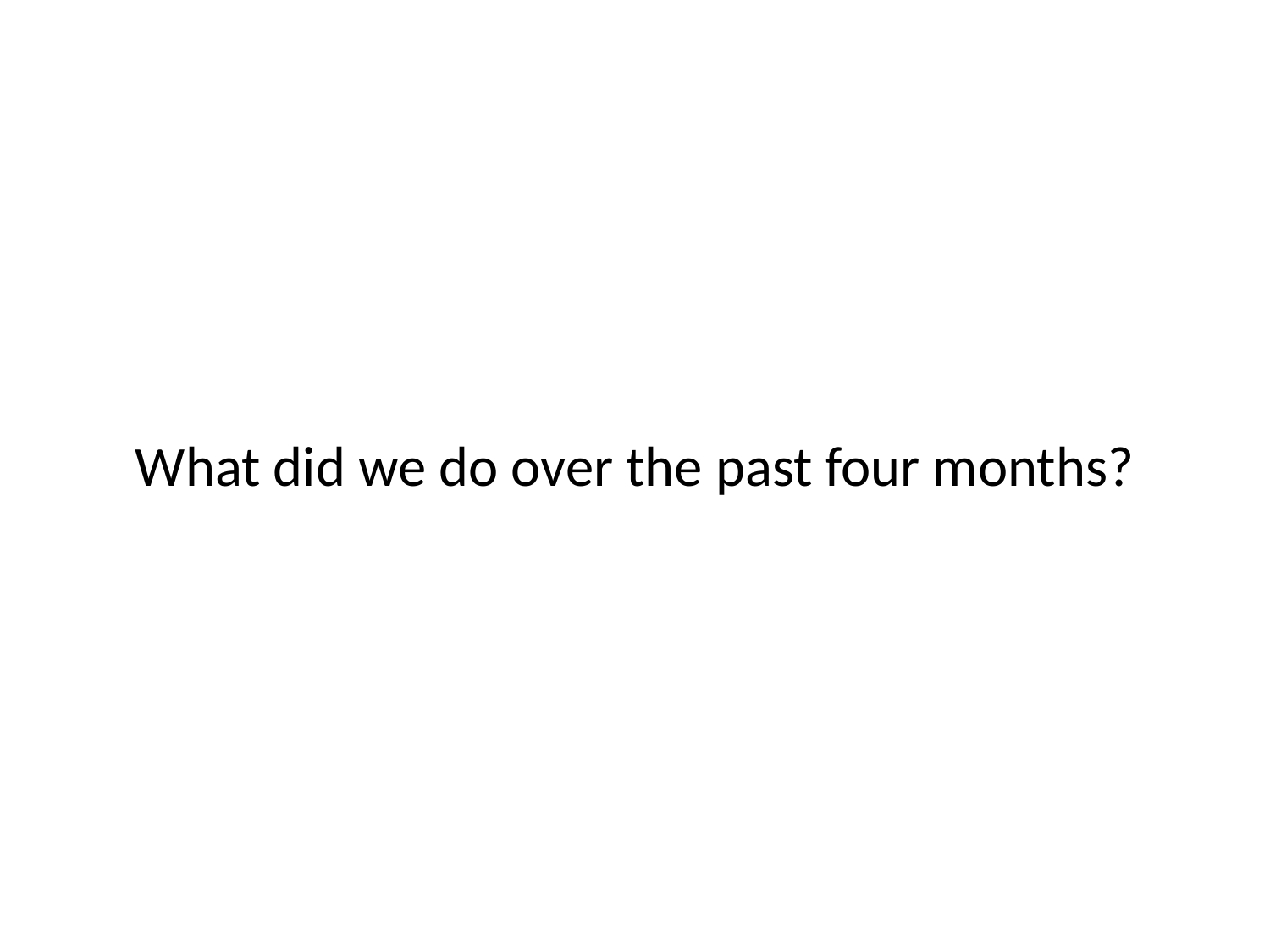

# What did we do over the past four months?